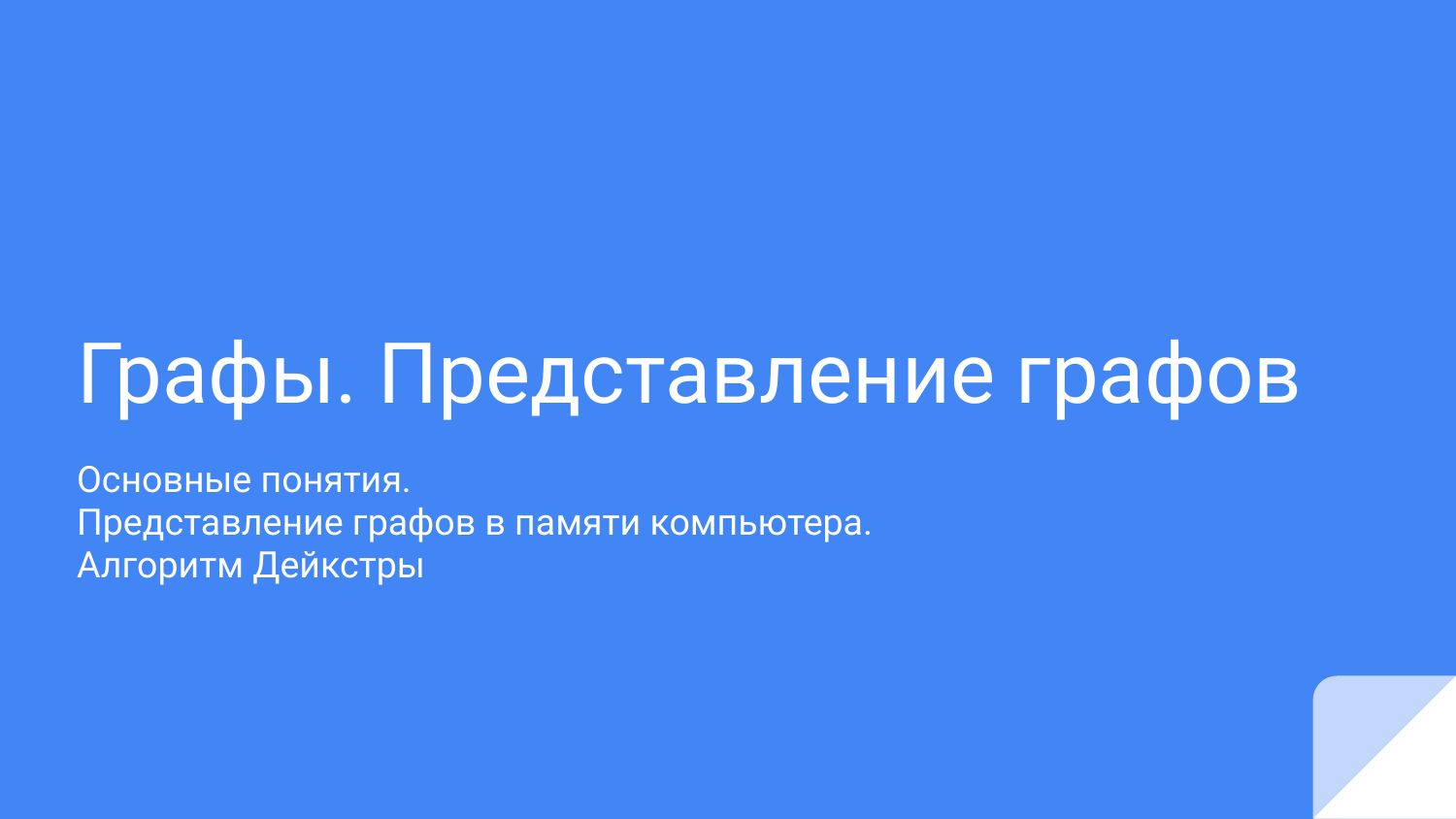

# Графы. Представление графов
Основные понятия.
Представление графов в памяти компьютера.
Алгоритм Дейкстры